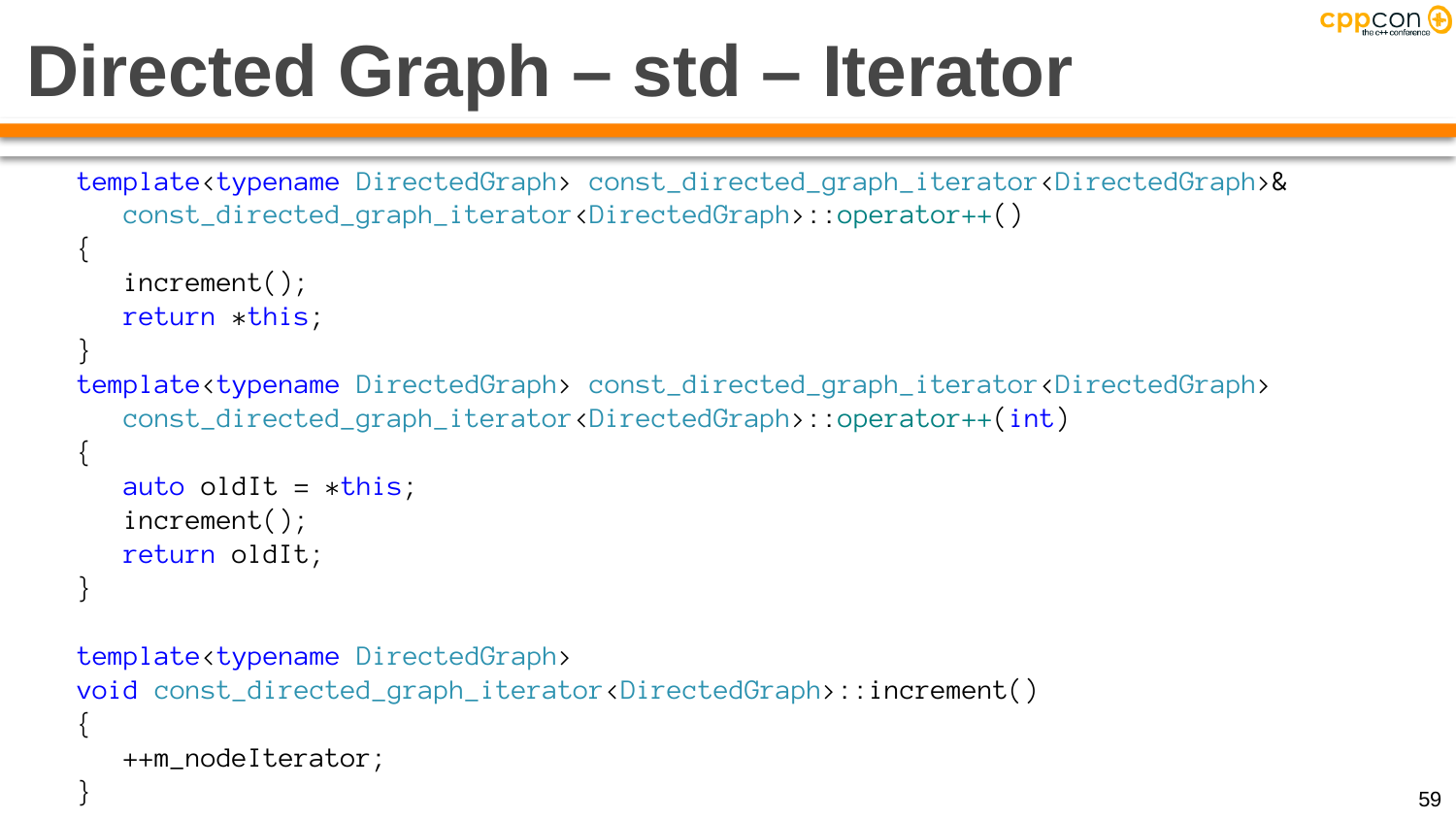

# Directed Graph – std – Iterator
template<typename DirectedGraph> const_directed_graph_iterator<DirectedGraph>&
   const_directed_graph_iterator<DirectedGraph>::operator++()
{
   increment();
   return *this;
}
template<typename DirectedGraph> const_directed_graph_iterator<DirectedGraph>
   const_directed_graph_iterator<DirectedGraph>::operator++(int)
{
   auto oldIt = *this;
   increment();
   return oldIt;
}

template<typename DirectedGraph>
void const_directed_graph_iterator<DirectedGraph>::increment()
{
   ++m_nodeIterator;
}